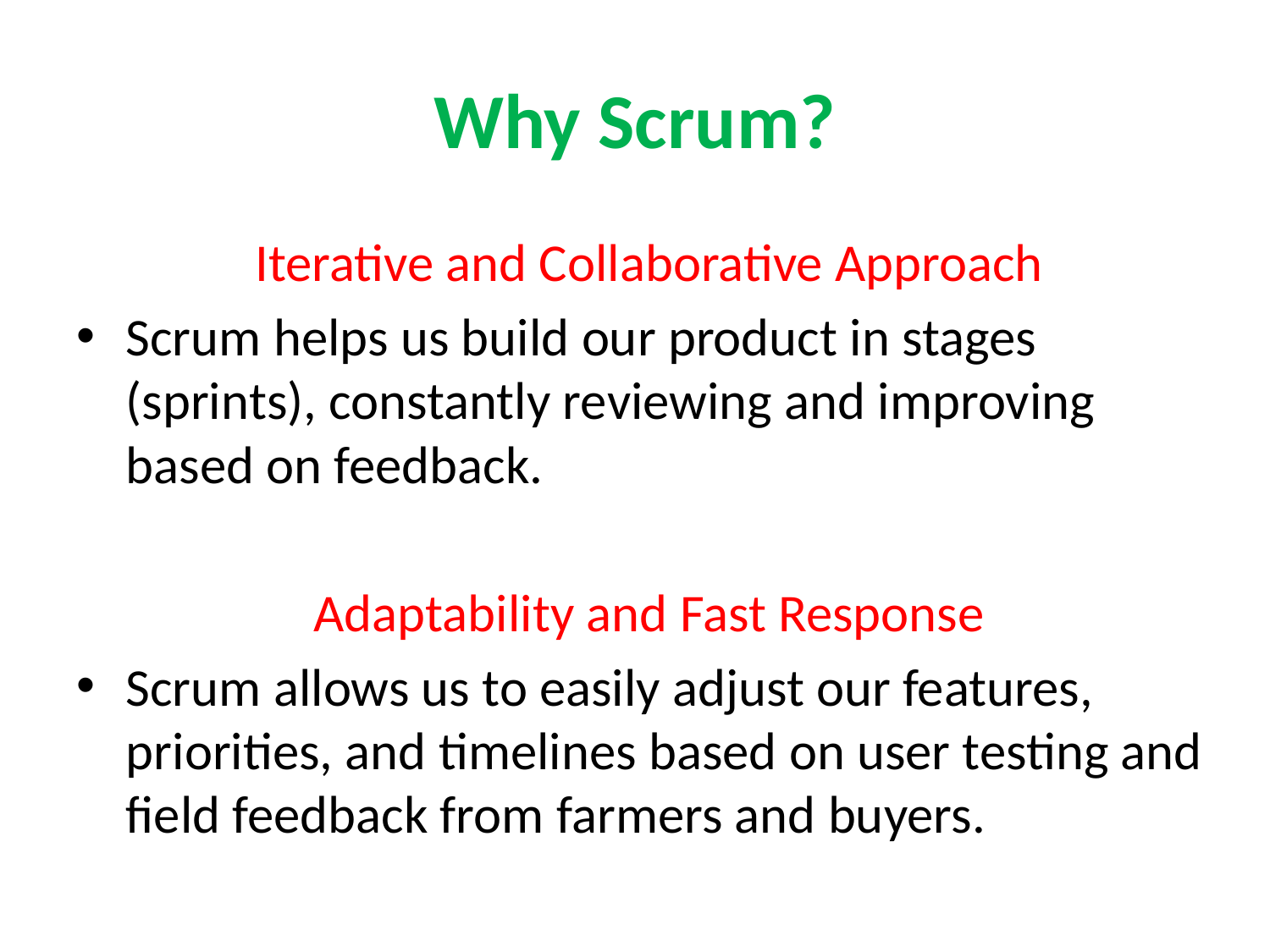

# Why Scrum?
Iterative and Collaborative Approach
Scrum helps us build our product in stages (sprints), constantly reviewing and improving based on feedback.

Adaptability and Fast Response
Scrum allows us to easily adjust our features, priorities, and timelines based on user testing and field feedback from farmers and buyers.